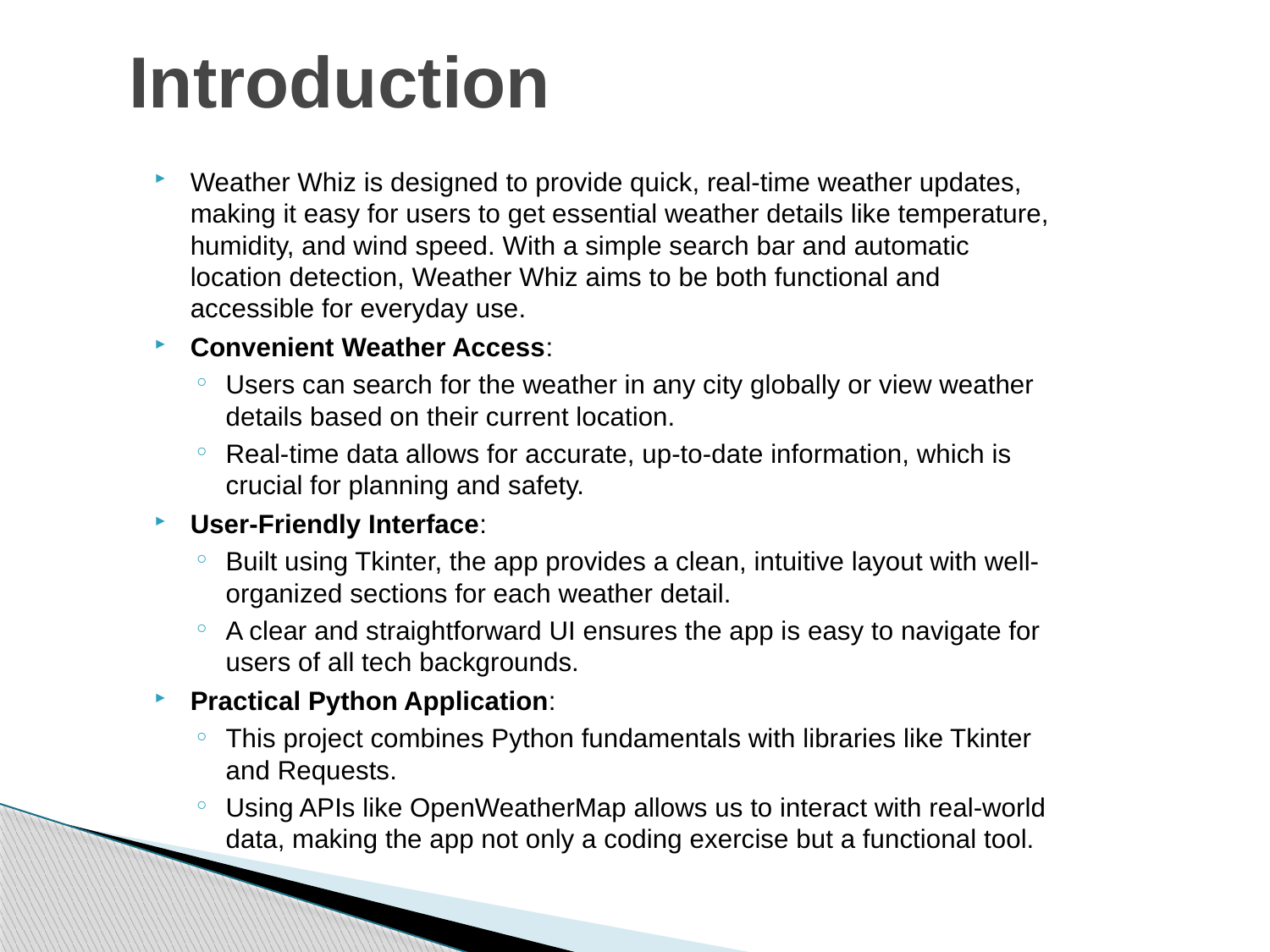

# Introduction
Weather Whiz is designed to provide quick, real-time weather updates, making it easy for users to get essential weather details like temperature, humidity, and wind speed. With a simple search bar and automatic location detection, Weather Whiz aims to be both functional and accessible for everyday use.
Convenient Weather Access:
Users can search for the weather in any city globally or view weather details based on their current location.
Real-time data allows for accurate, up-to-date information, which is crucial for planning and safety.
User-Friendly Interface:
Built using Tkinter, the app provides a clean, intuitive layout with well-organized sections for each weather detail.
A clear and straightforward UI ensures the app is easy to navigate for users of all tech backgrounds.
Practical Python Application:
This project combines Python fundamentals with libraries like Tkinter and Requests.
Using APIs like OpenWeatherMap allows us to interact with real-world data, making the app not only a coding exercise but a functional tool.